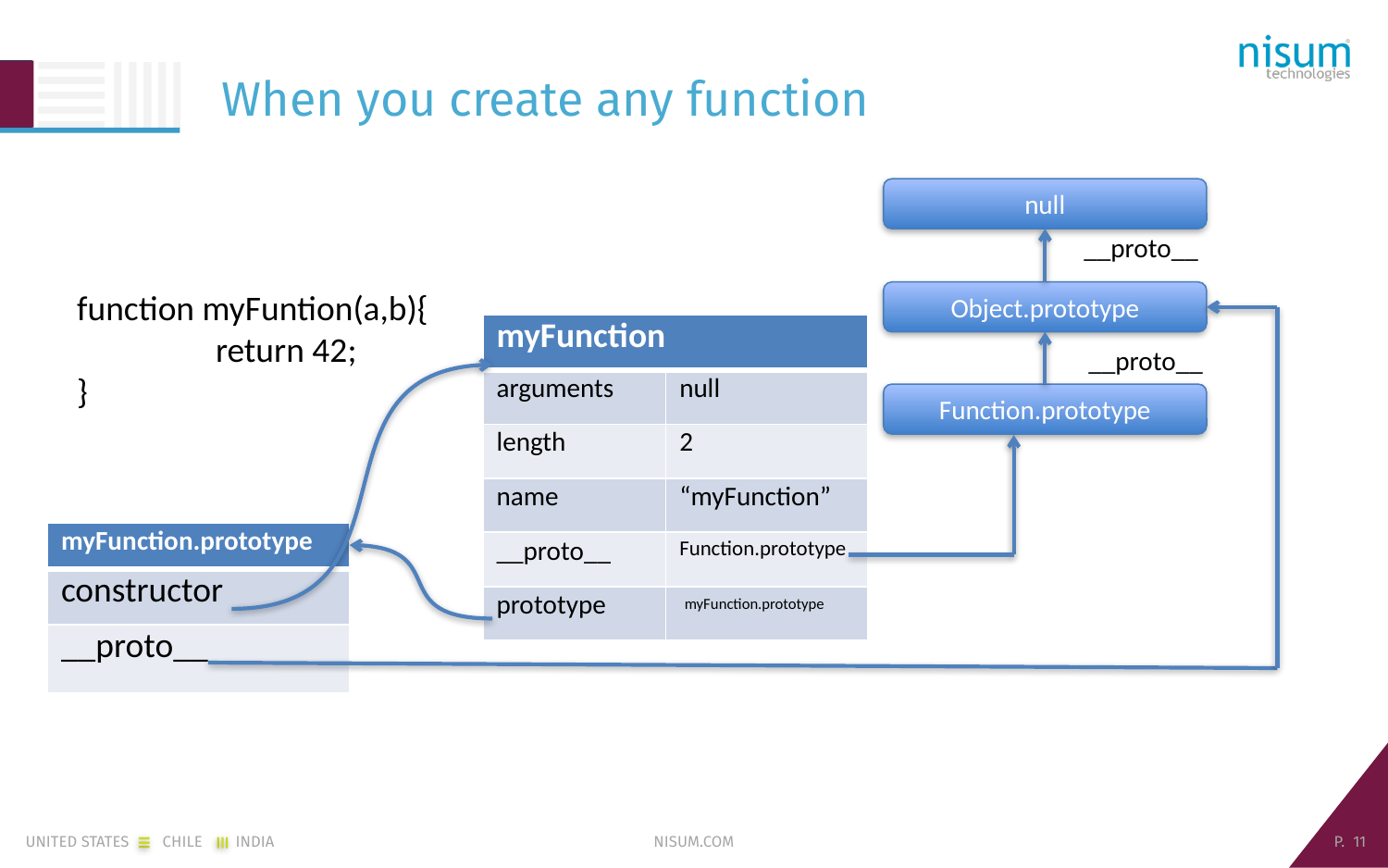

When you create any function
null
__proto__
function myFuntion(a,b){
	return 42;
}
Object.prototype
| myFunction |  |
| --- | --- |
| arguments | null |
| length | 2 |
| name | “myFunction” |
| \_\_proto\_\_ | Function.prototype |
| prototype | myFunction.prototype |
__proto__
Function.prototype
| myFunction.prototype |
| --- |
| constructor |
| \_\_proto\_\_ |